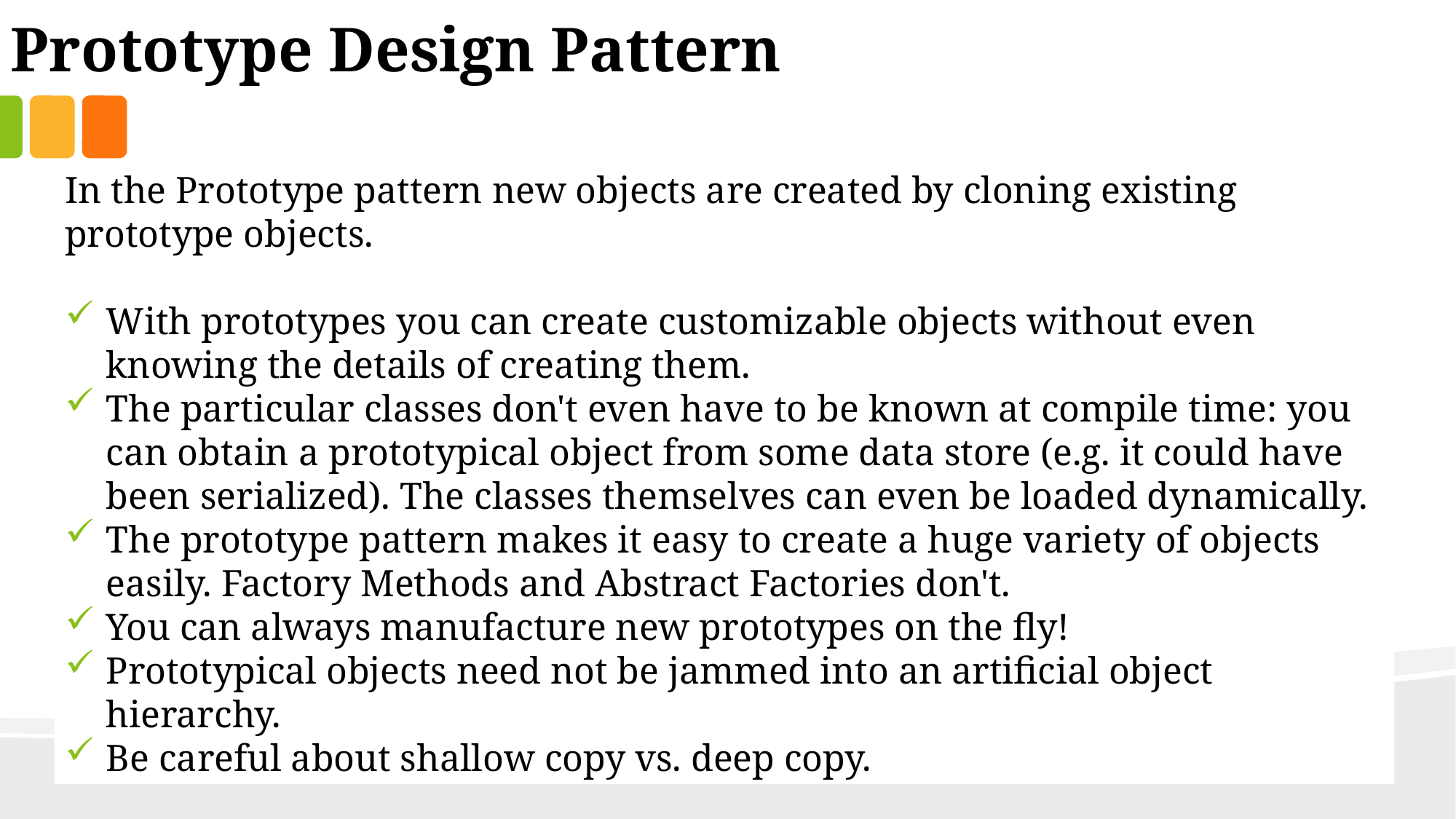

Prototype Design Pattern
In the Prototype pattern new objects are created by cloning existing prototype objects.

With prototypes you can create customizable objects without even knowing the details of creating them.
The particular classes don't even have to be known at compile time: you can obtain a prototypical object from some data store (e.g. it could have been serialized). The classes themselves can even be loaded dynamically.
The prototype pattern makes it easy to create a huge variety of objects easily. Factory Methods and Abstract Factories don't.
You can always manufacture new prototypes on the fly!
Prototypical objects need not be jammed into an artificial object hierarchy.
Be careful about shallow copy vs. deep copy.